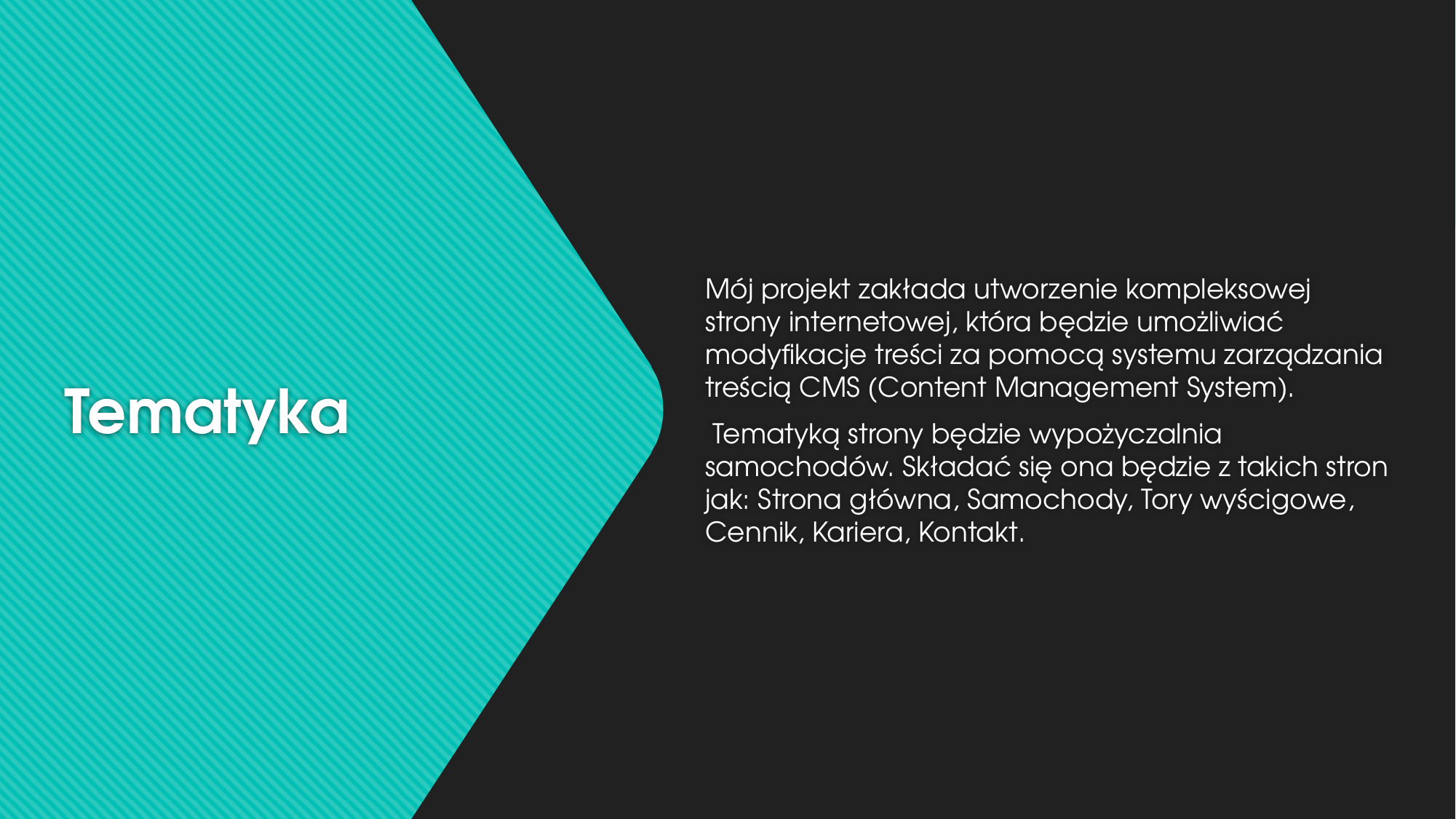

# Tematyka
Mój projekt zakłada utworzenie kompleksowej strony internetowej, która będzie umożliwiać modyfikacje treści za pomocą systemu zarządzania treścią CMS (Content Management System).
 Tematyką strony będzie wypożyczalnia samochodów. Składać się ona będzie z takich stron jak: Strona główna, Samochody, Tory wyścigowe, Cennik, Kariera, Kontakt.